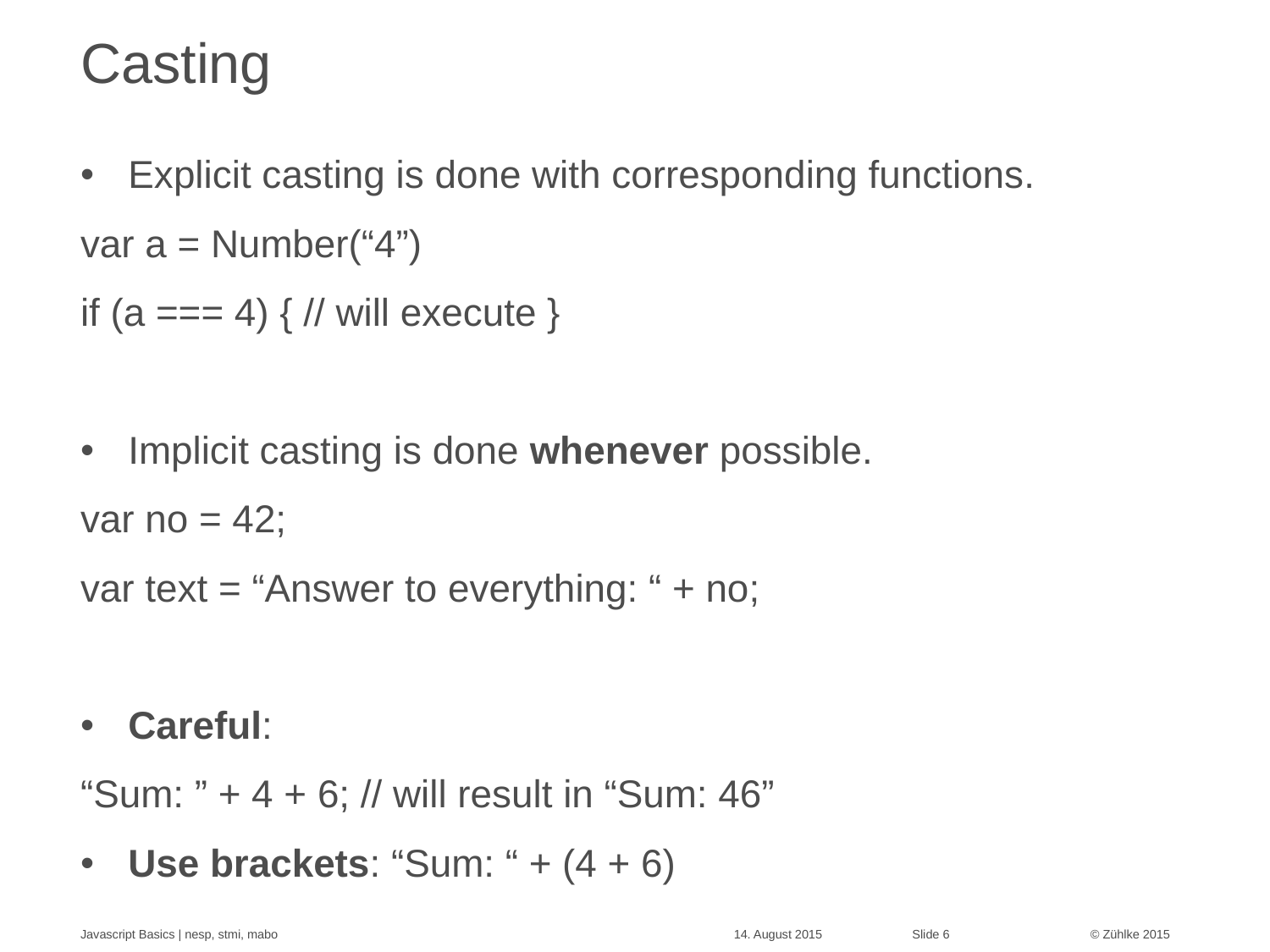

# Casting
Explicit casting is done with corresponding functions.
var a = Number(“4”)
if (a === 4) { // will execute }

Implicit casting is done whenever possible.
var no = 42;
var text = “Answer to everything: “ + no;

Careful:
“Sum: ” + 4 + 6; // will result in “Sum: 46”
Use brackets: “Sum: “ + (4 + 6)
Javascript Basics | nesp, stmi, mabo
14. August 2015
Slide 6